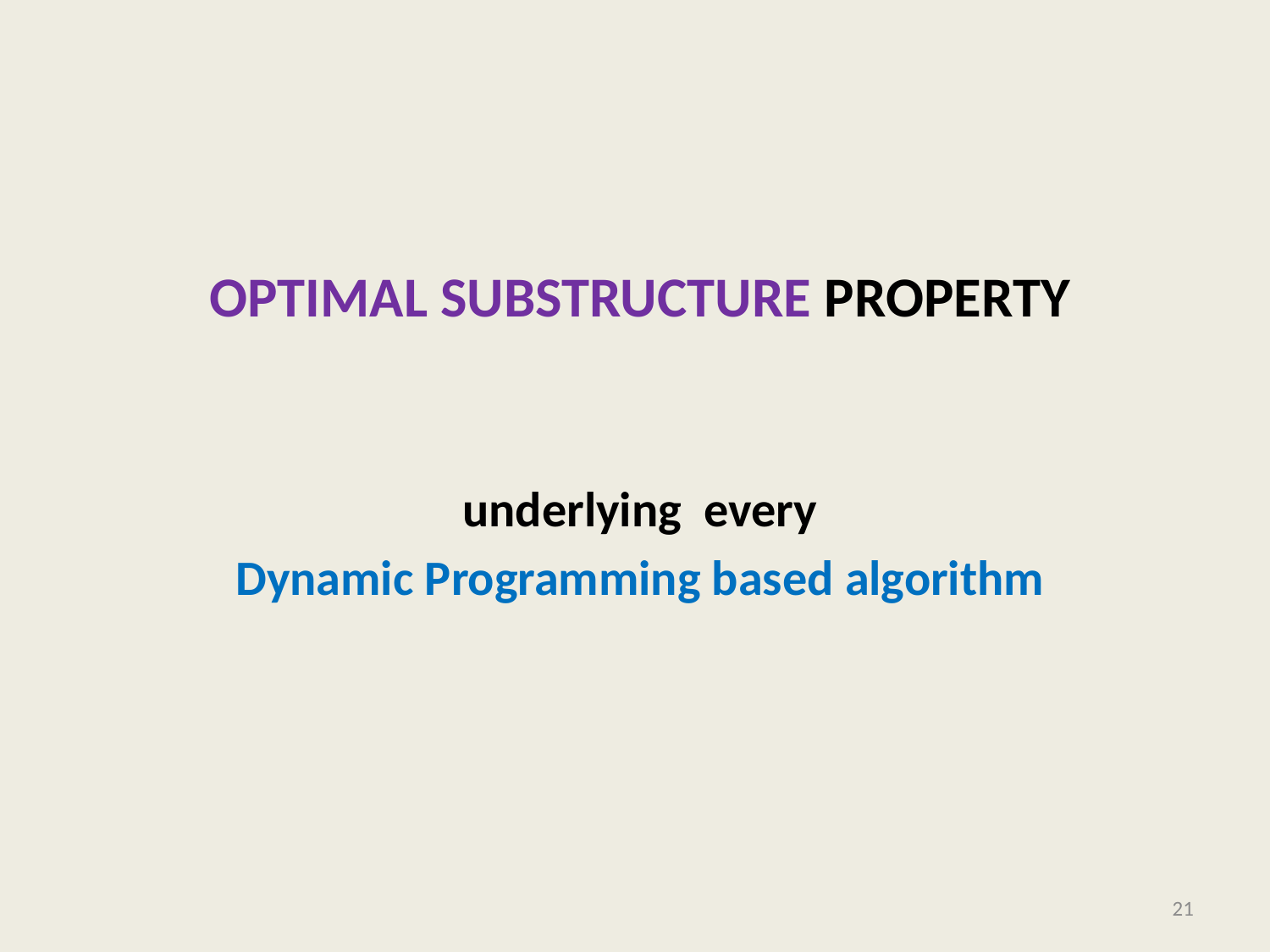

# OPTIMAL SUBSTRUCTURE PROPERTY
underlying  every
Dynamic Programming based algorithm
21